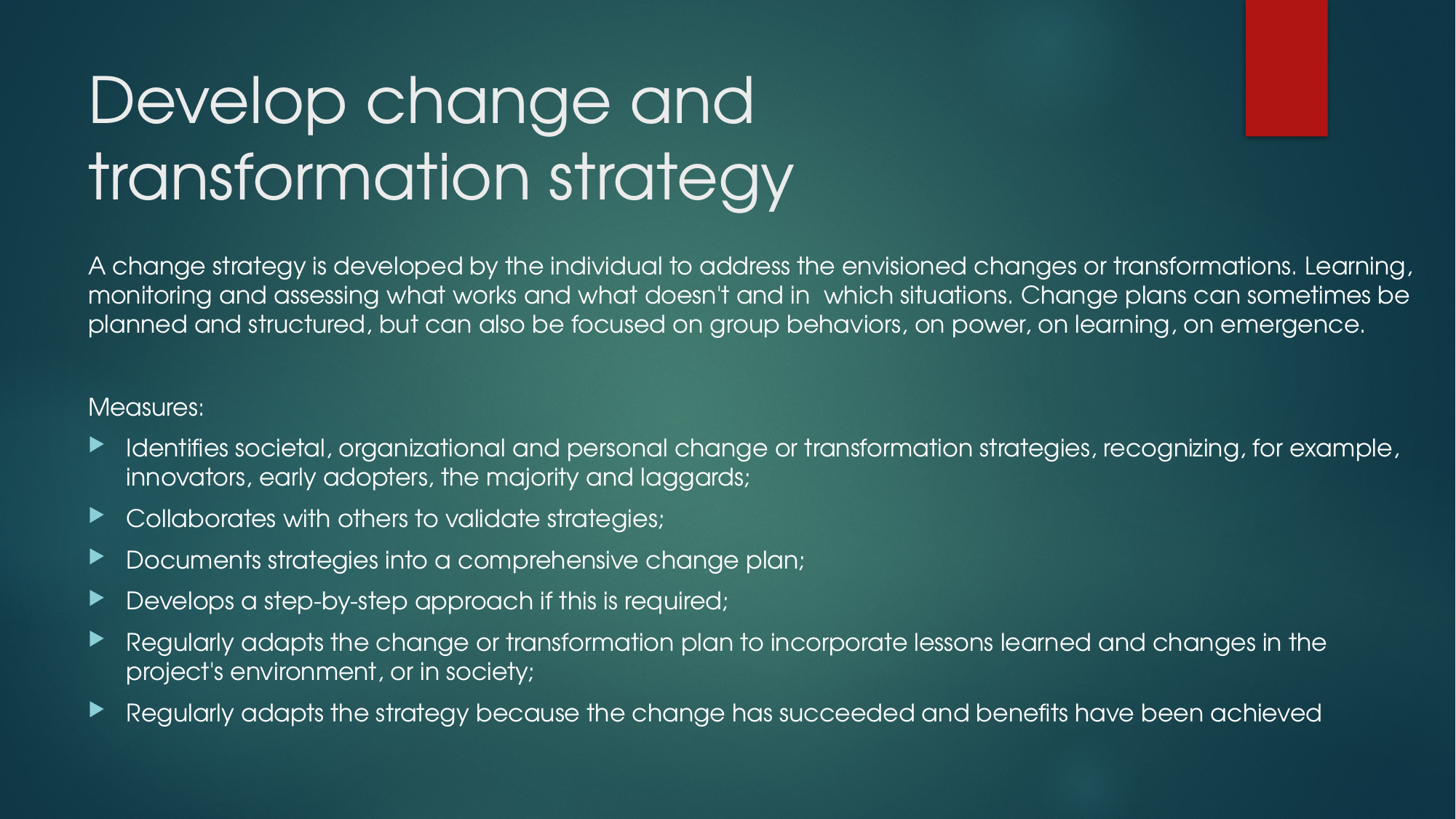

# Develop change and transformation strategy
A change strategy is developed by the individual to address the envisioned changes or transformations. Learning, monitoring and assessing what works and what doesn't and in  which situations. Change plans can sometimes be planned and structured, but can also be focused on group behaviors, on power, on learning, on emergence.

Measures:
Identifies societal, organizational and personal change or transformation strategies, recognizing, for example, innovators, early adopters, the majority and laggards;
Collaborates with others to validate strategies;
Documents strategies into a comprehensive change plan;
Develops a step-by-step approach if this is required;
Regularly adapts the change or transformation plan to incorporate lessons learned and changes in the project's environment, or in society;
Regularly adapts the strategy because the change has succeeded and benefits have been achieved